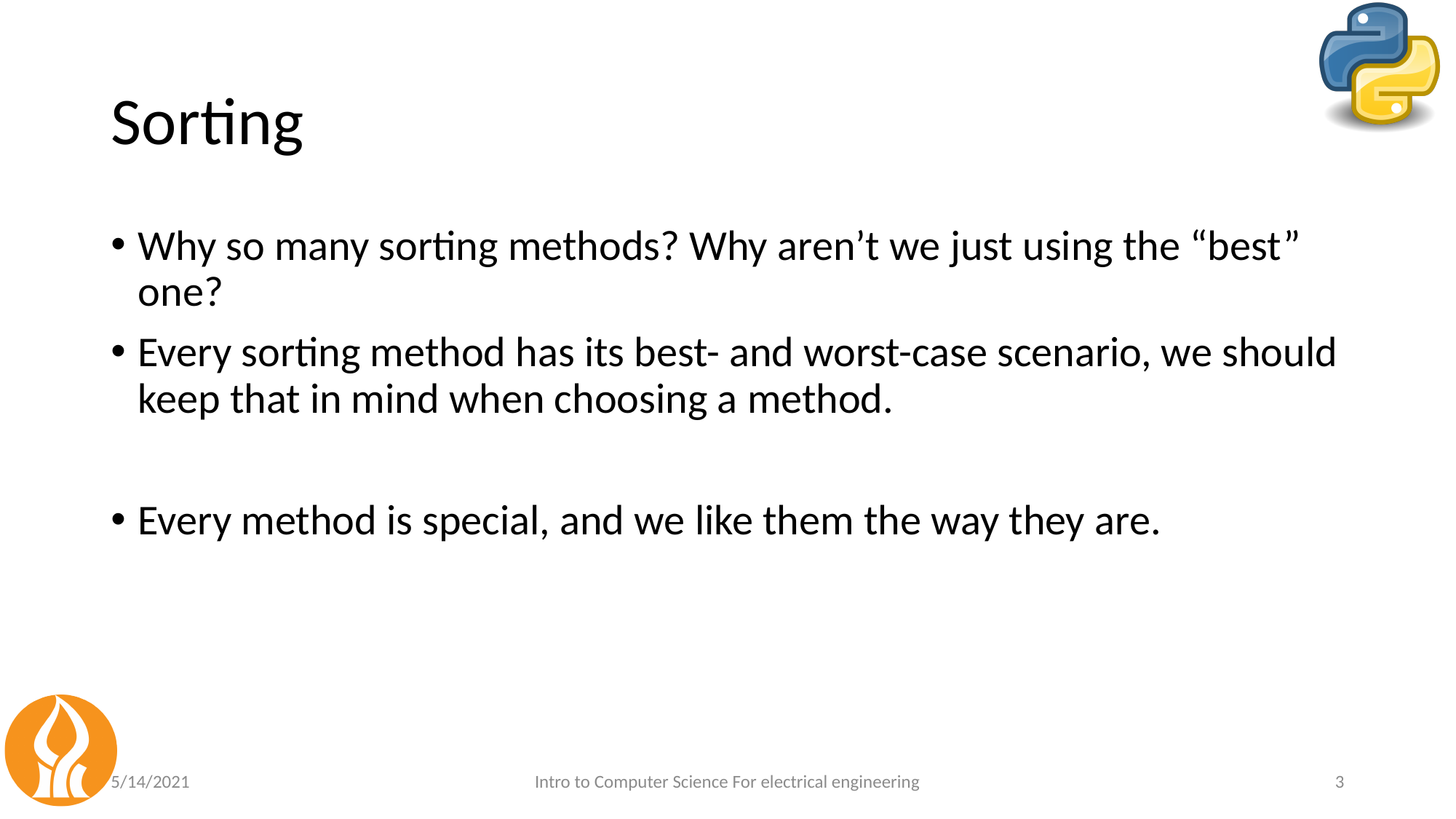

# Sorting
Why so many sorting methods? Why aren’t we just using the “best” one?
Every sorting method has its best- and worst-case scenario, we should keep that in mind when choosing a method.

Every method is special, and we like them the way they are.
5/14/2021
Intro to Computer Science For electrical engineering
3